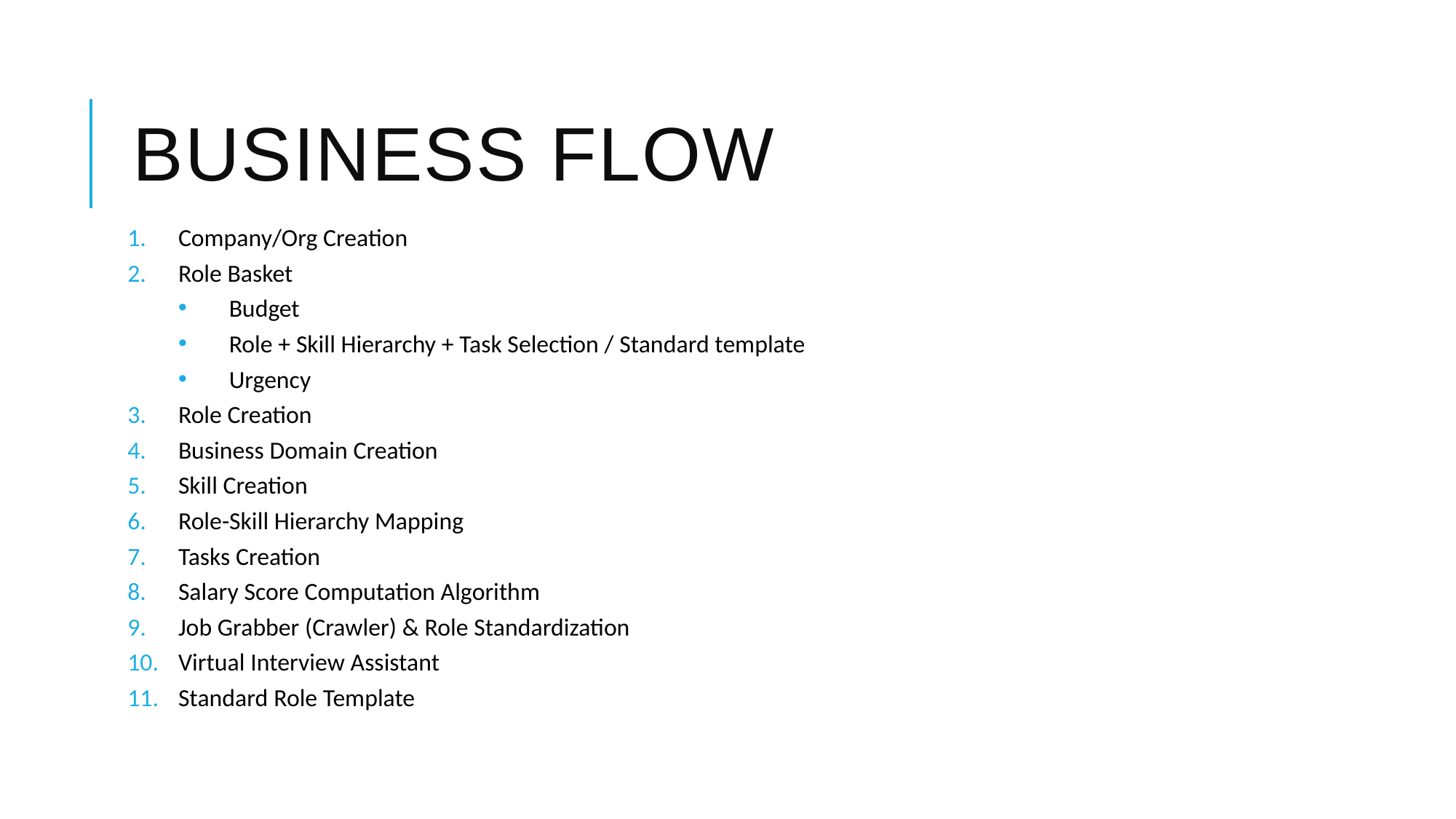

# Business Flow

Company/Org Creation
Role Basket
Budget
Role + Skill Hierarchy + Task Selection / Standard template
Urgency
Role Creation
Business Domain Creation
Skill Creation
Role-Skill Hierarchy Mapping
Tasks Creation
Salary Score Computation Algorithm
Job Grabber (Crawler) & Role Standardization
Virtual Interview Assistant
Standard Role Template